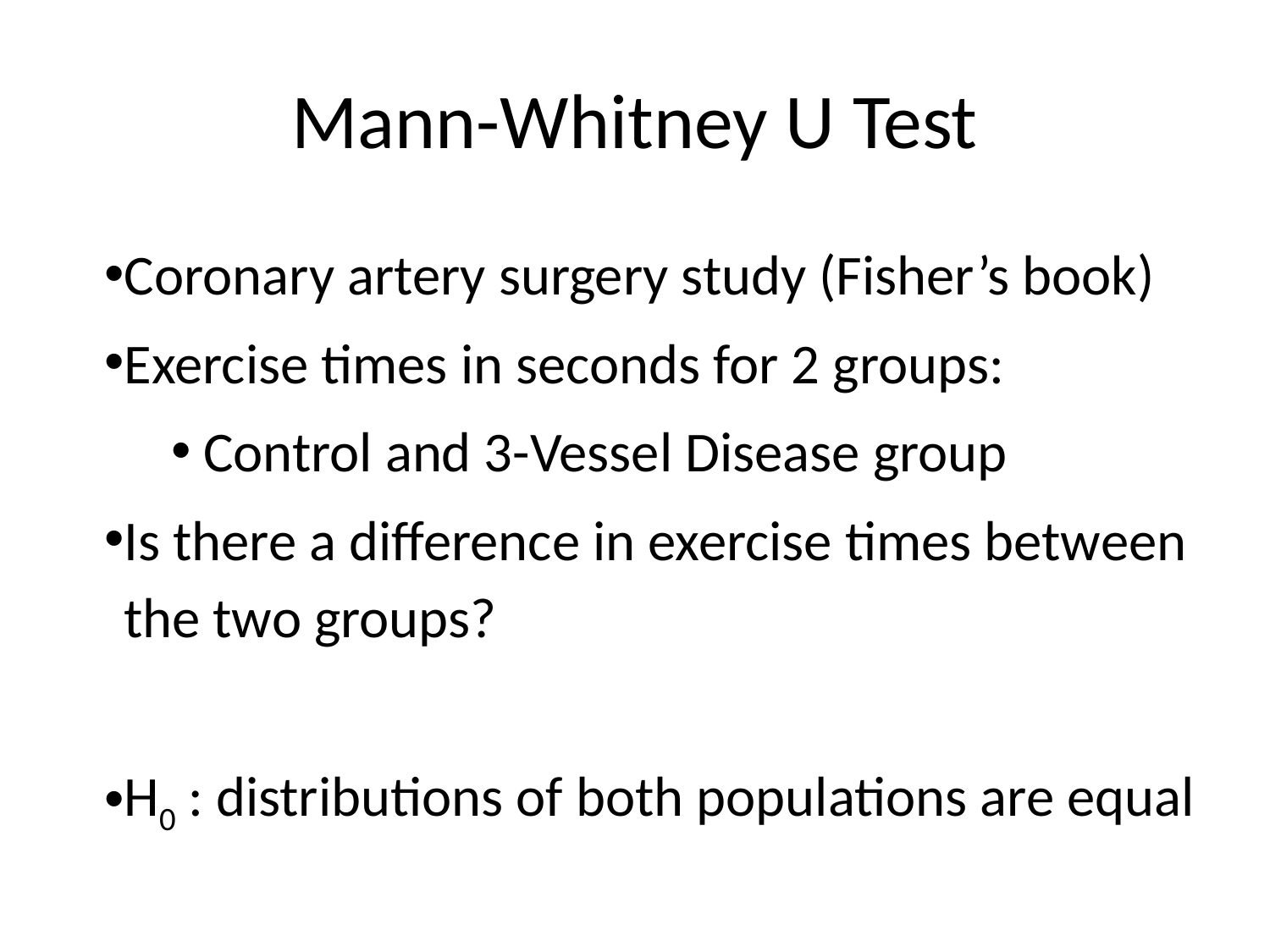

# Mann-Whitney U Test
Coronary artery surgery study (Fisher’s book)
Exercise times in seconds for 2 groups:
Control and 3-Vessel Disease group
Is there a difference in exercise times between the two groups?

H0 : distributions of both populations are equal